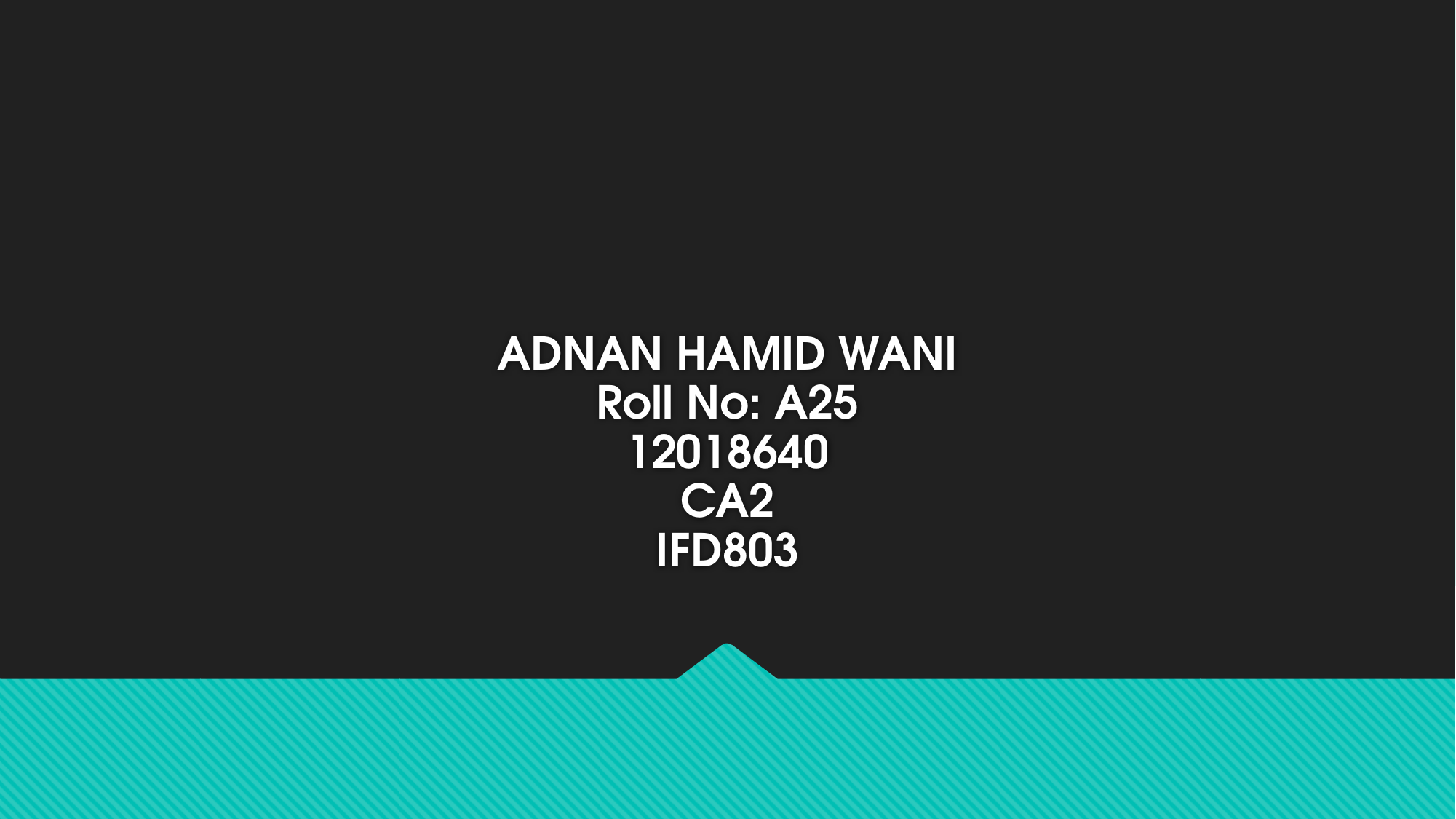

# ADNAN HAMID WANI Roll No: A25 12018640 CA2 IFD803